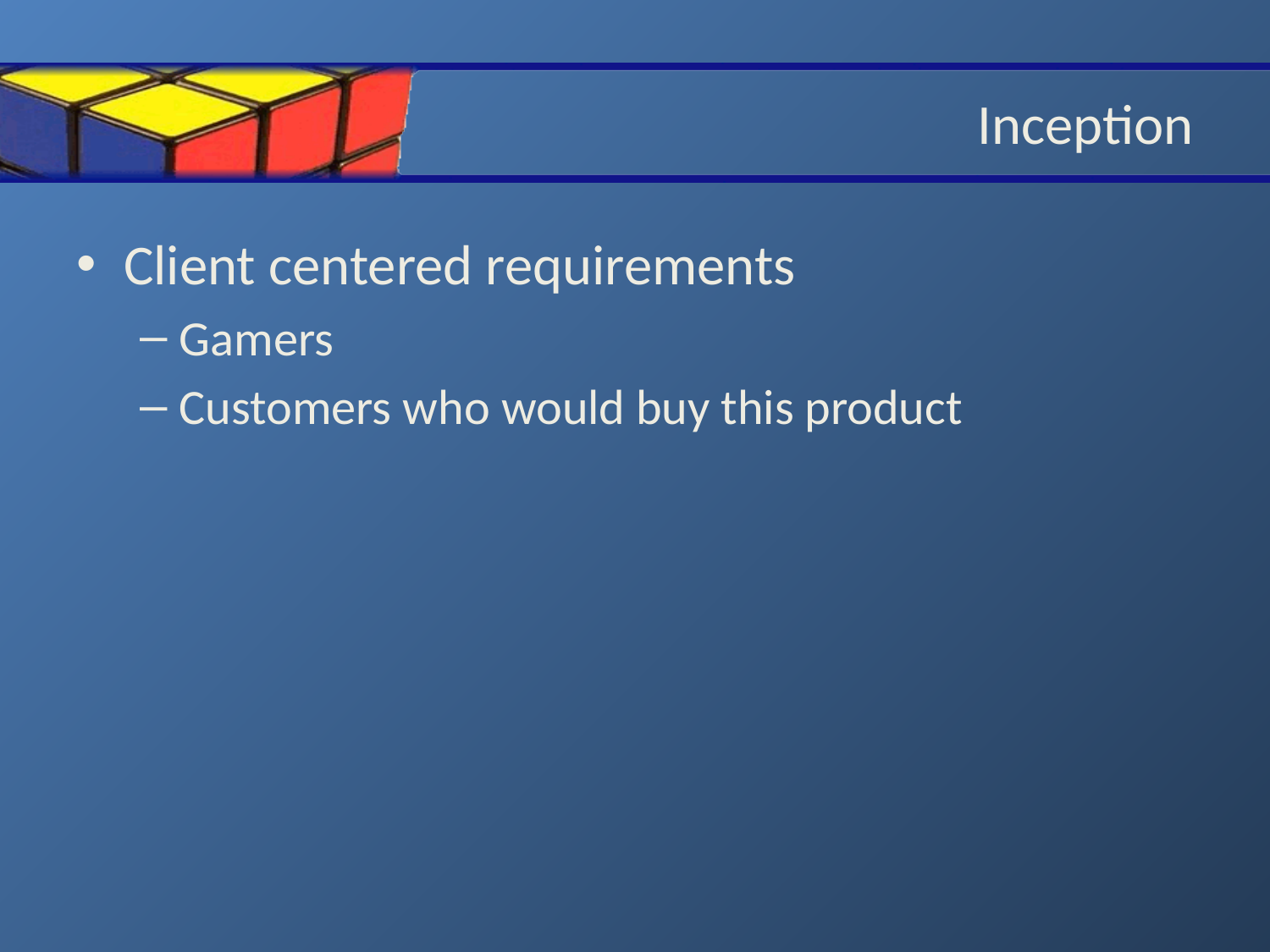

# Inception
Client centered requirements
Gamers
Customers who would buy this product